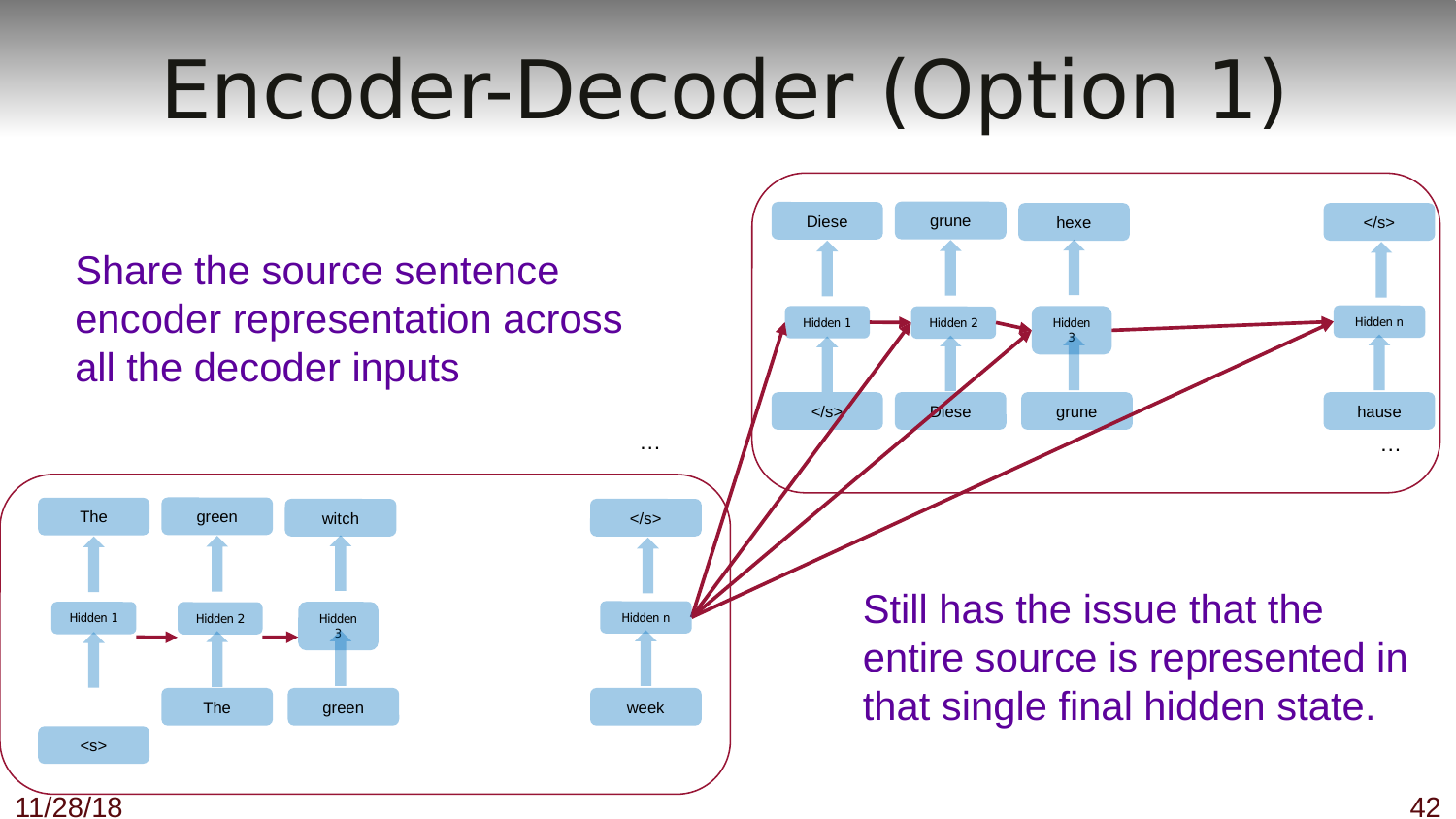

# Encoder-Decoder (Option 1)

grune
Diese
</s>
hexe

Hidden n
Hidden 1
Hidden 3
Hidden 2

Diese
grune
hause
</s>
Share the source sentence encoder representation across all the decoder inputs
…
…

green
The
witch
</s>

Hidden n
Hidden 1
Hidden 3
Hidden 2

The
green
week
<s>
Still has the issue that the entire source is represented in that single final hidden state.
11/28/18
42